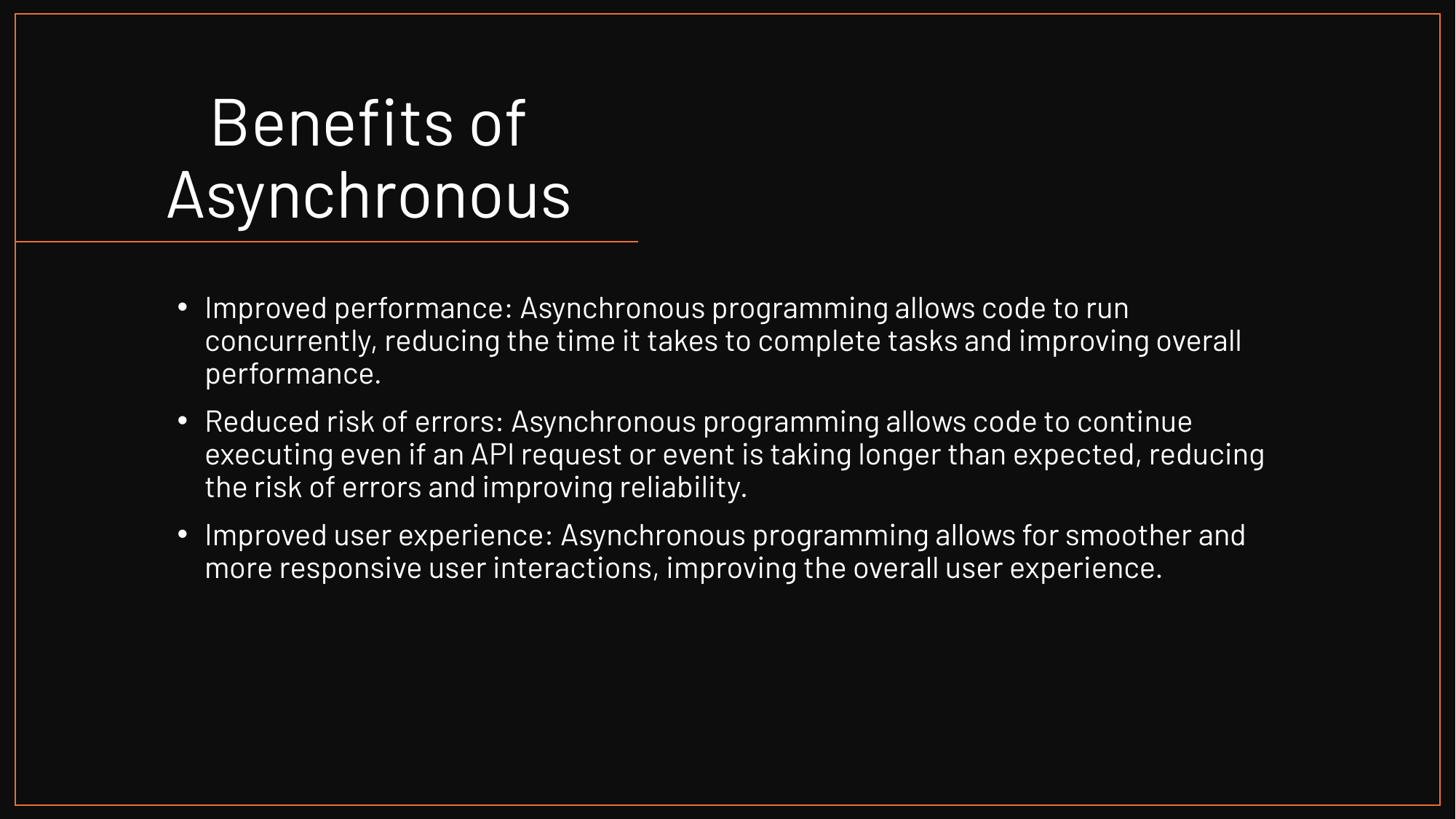

# Benefits of Asynchronous
Improved performance: Asynchronous programming allows code to run concurrently, reducing the time it takes to complete tasks and improving overall performance.
Reduced risk of errors: Asynchronous programming allows code to continue executing even if an API request or event is taking longer than expected, reducing the risk of errors and improving reliability.
Improved user experience: Asynchronous programming allows for smoother and more responsive user interactions, improving the overall user experience.